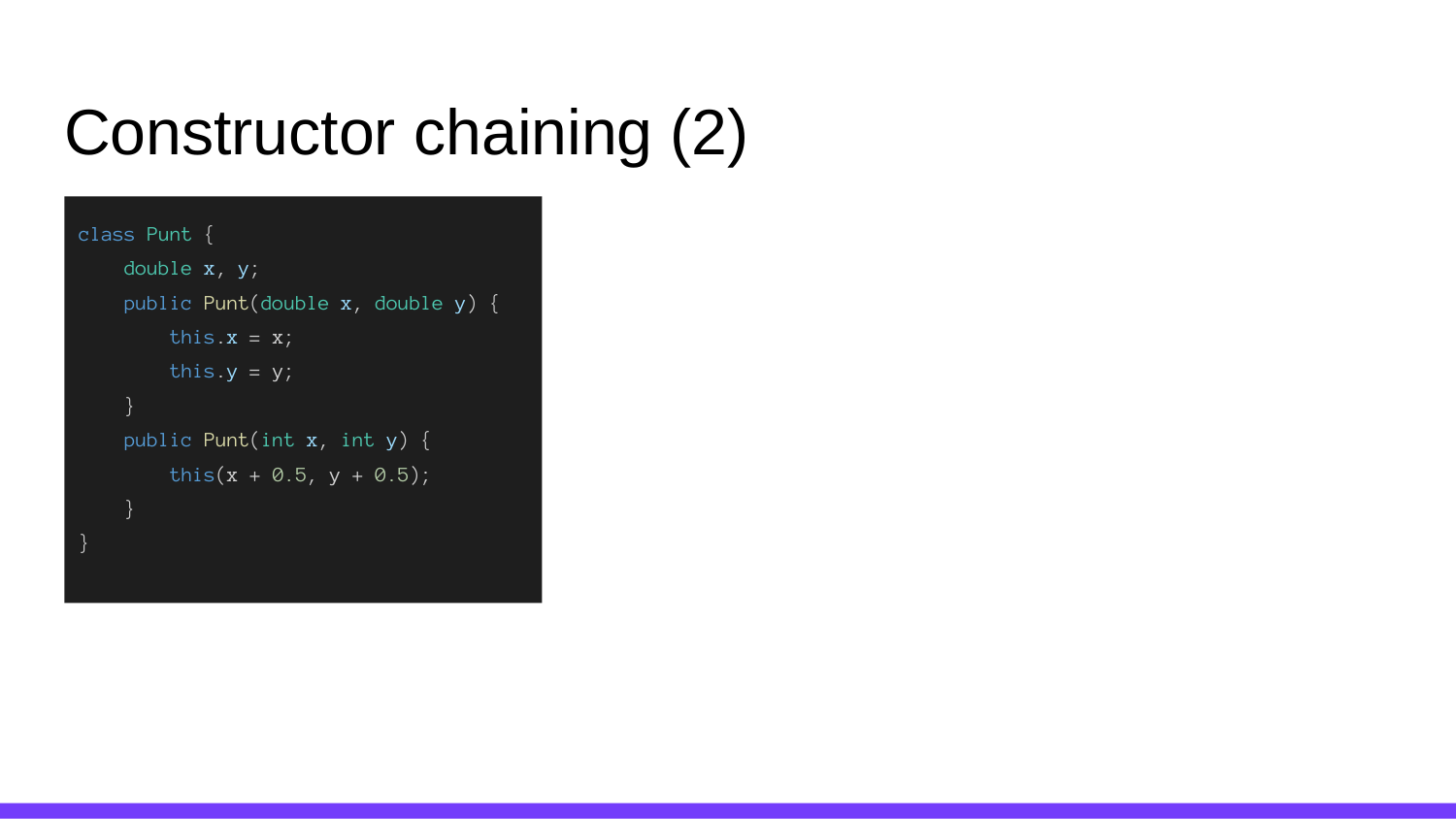

# Constructor chaining (2)
class Punt {
    double x, y;
    public Punt(double x, double y) {
        this.x = x;
        this.y = y;
    }
    public Punt(int x, int y) {
        this(x + 0.5, y + 0.5);
    }
}